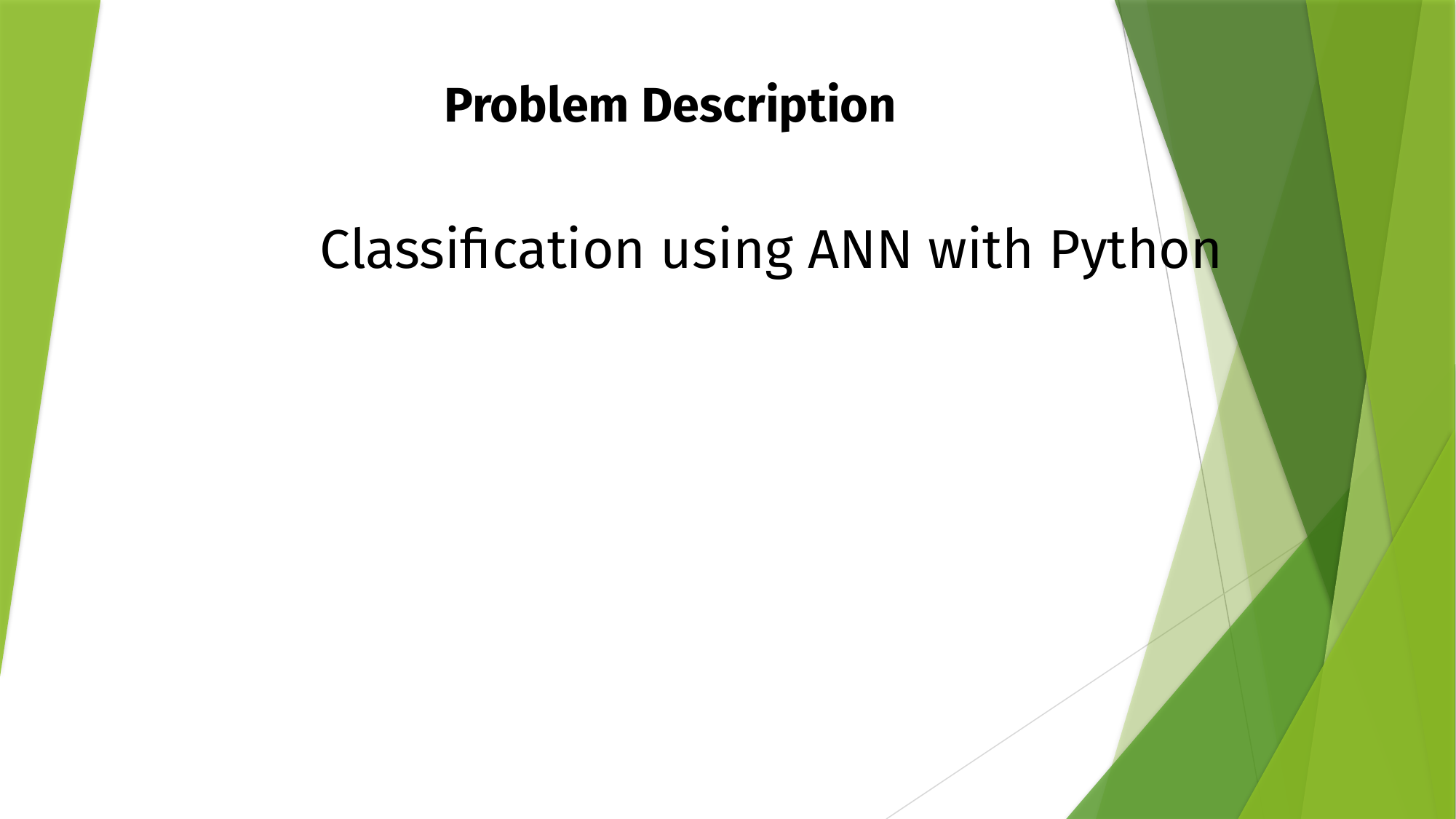

Problem Description
Classification using ANN with Python